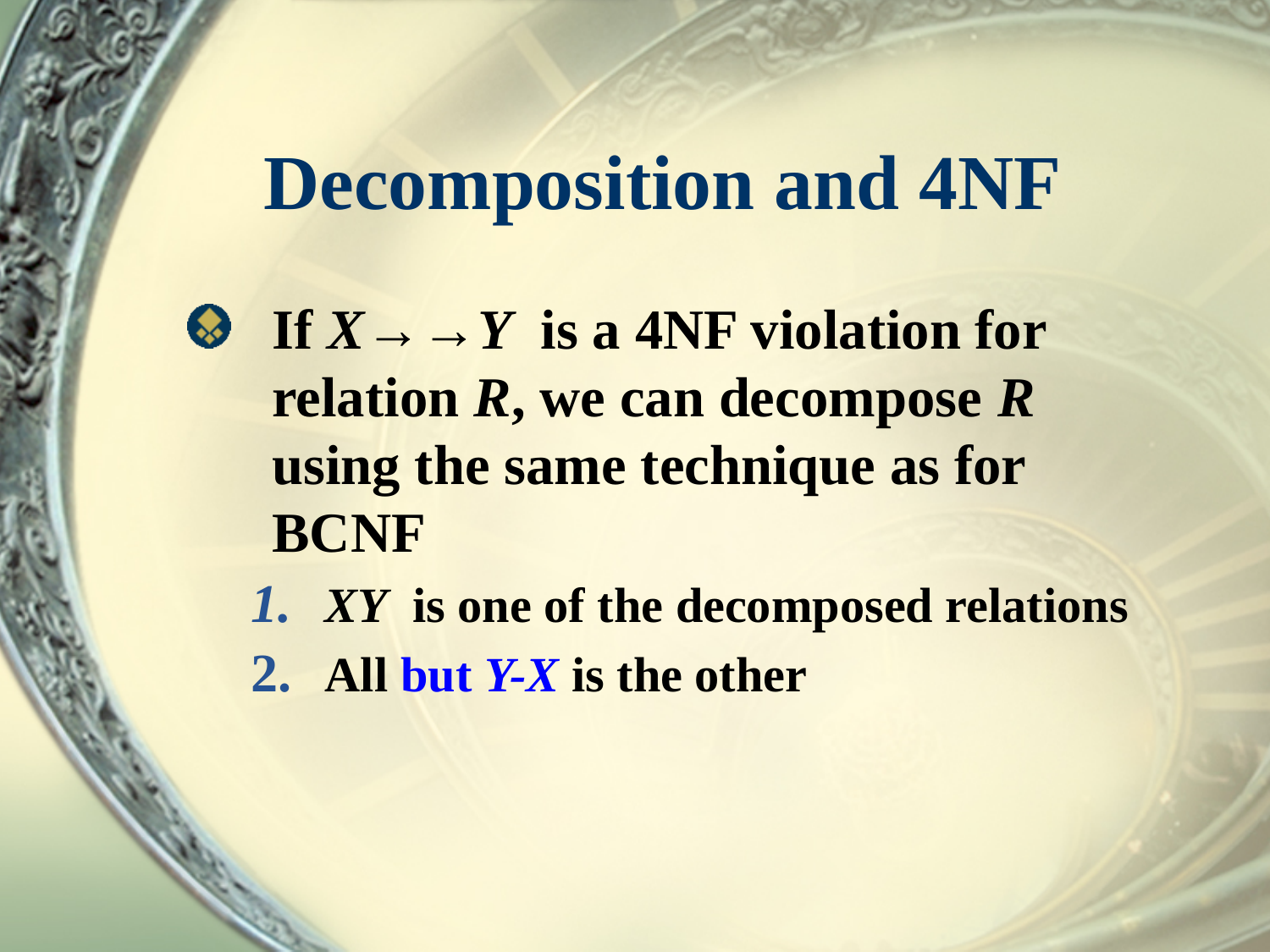

# Decomposition and 4NF
If X→→Y  is a 4NF violation for relation R, we can decompose R  using the same technique as for BCNF
XY  is one of the decomposed relations
All but Y-X is the other